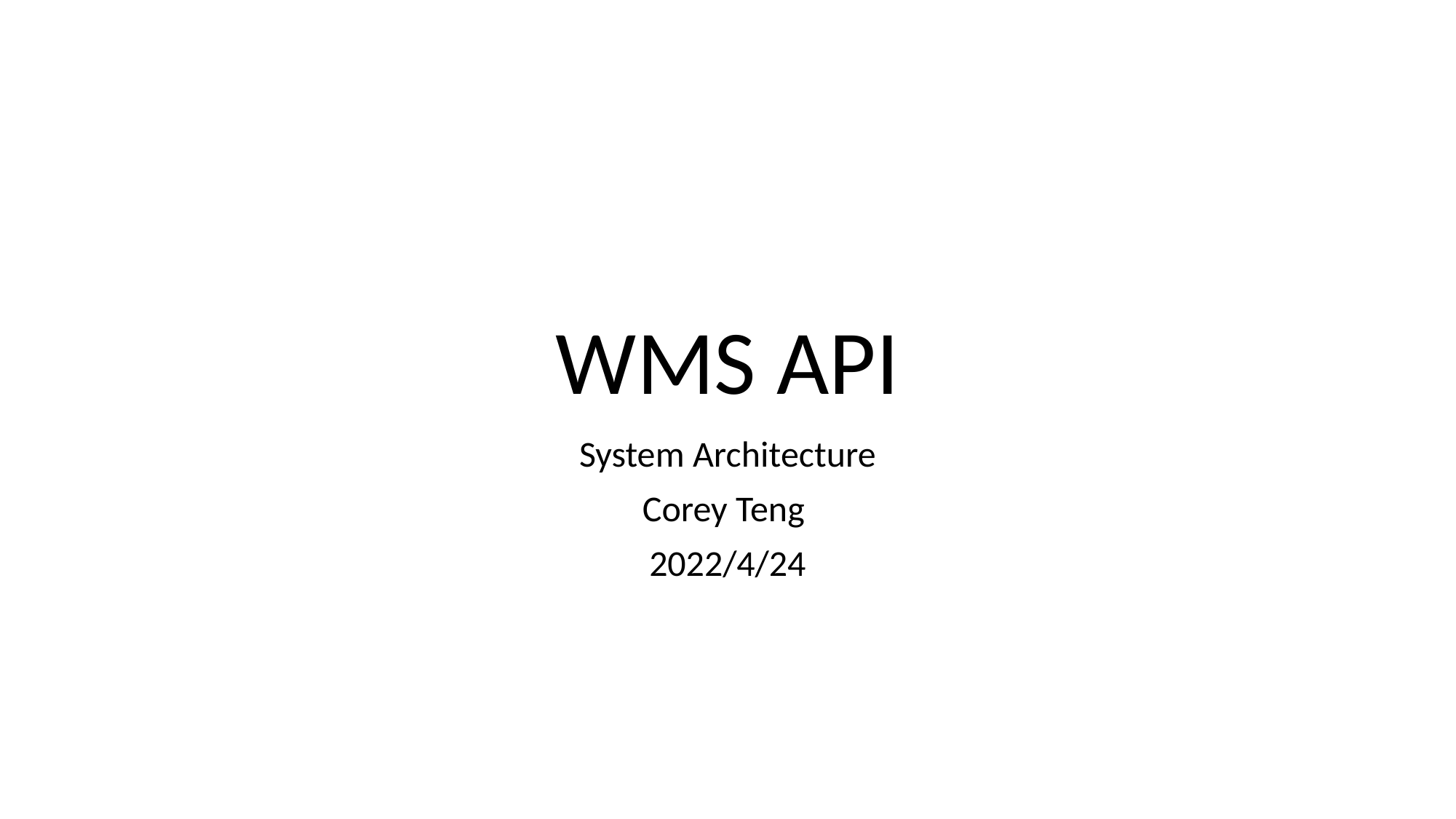

# WMS API
System Architecture
Corey Teng
2022/4/24